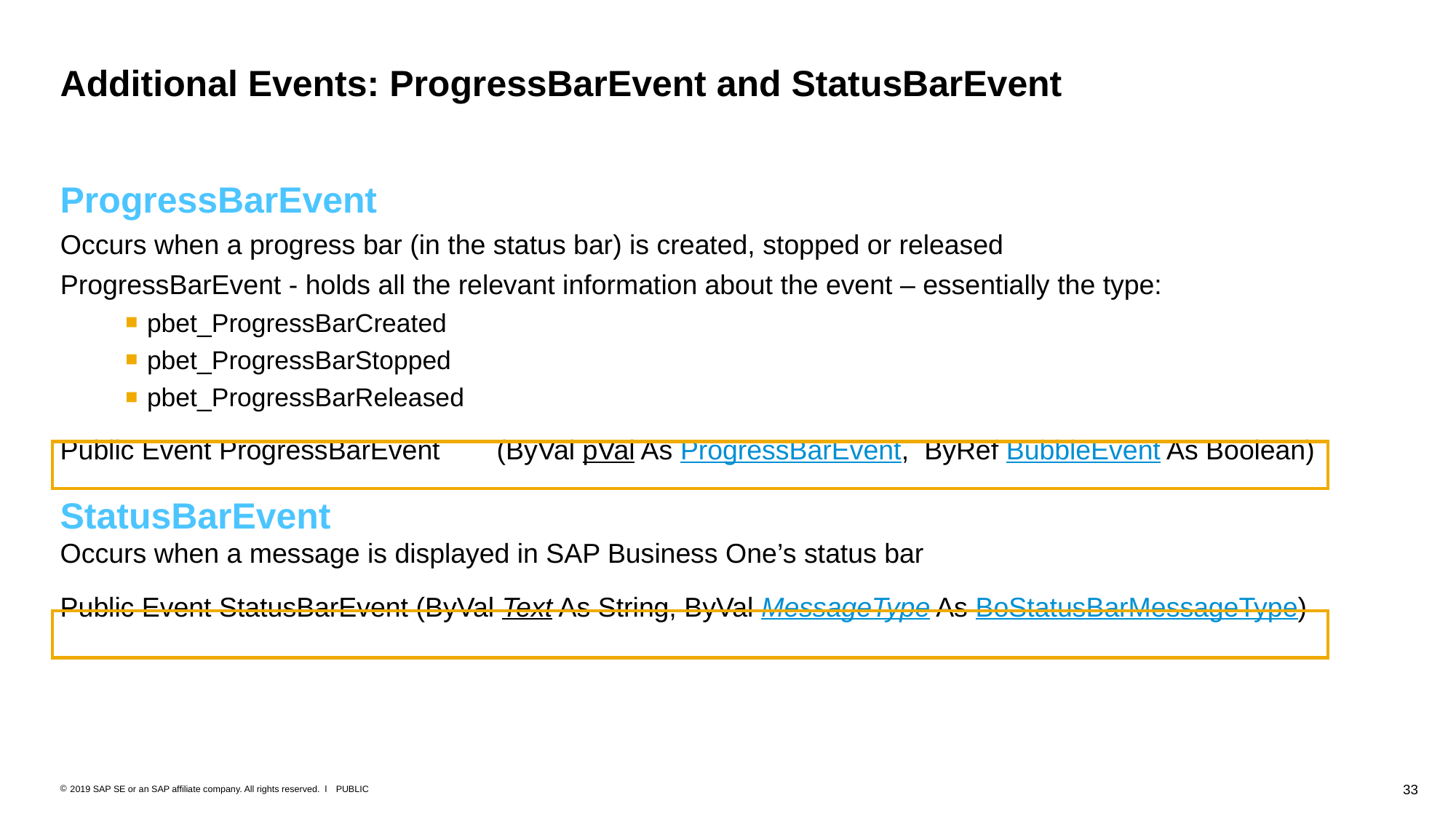

# Additional Events: ProgressBarEvent and StatusBarEvent
ProgressBarEvent
Occurs when a progress bar (in the status bar) is created, stopped or released
ProgressBarEvent - holds all the relevant information about the event – essentially the type:
pbet_ProgressBarCreated
pbet_ProgressBarStopped
pbet_ProgressBarReleased
Public Event ProgressBarEvent 	(ByVal pVal As ProgressBarEvent,  ByRef BubbleEvent As Boolean)
StatusBarEvent
Occurs when a message is displayed in SAP Business One’s status bar
Public Event StatusBarEvent (ByVal Text As String, ByVal MessageType As BoStatusBarMessageType)